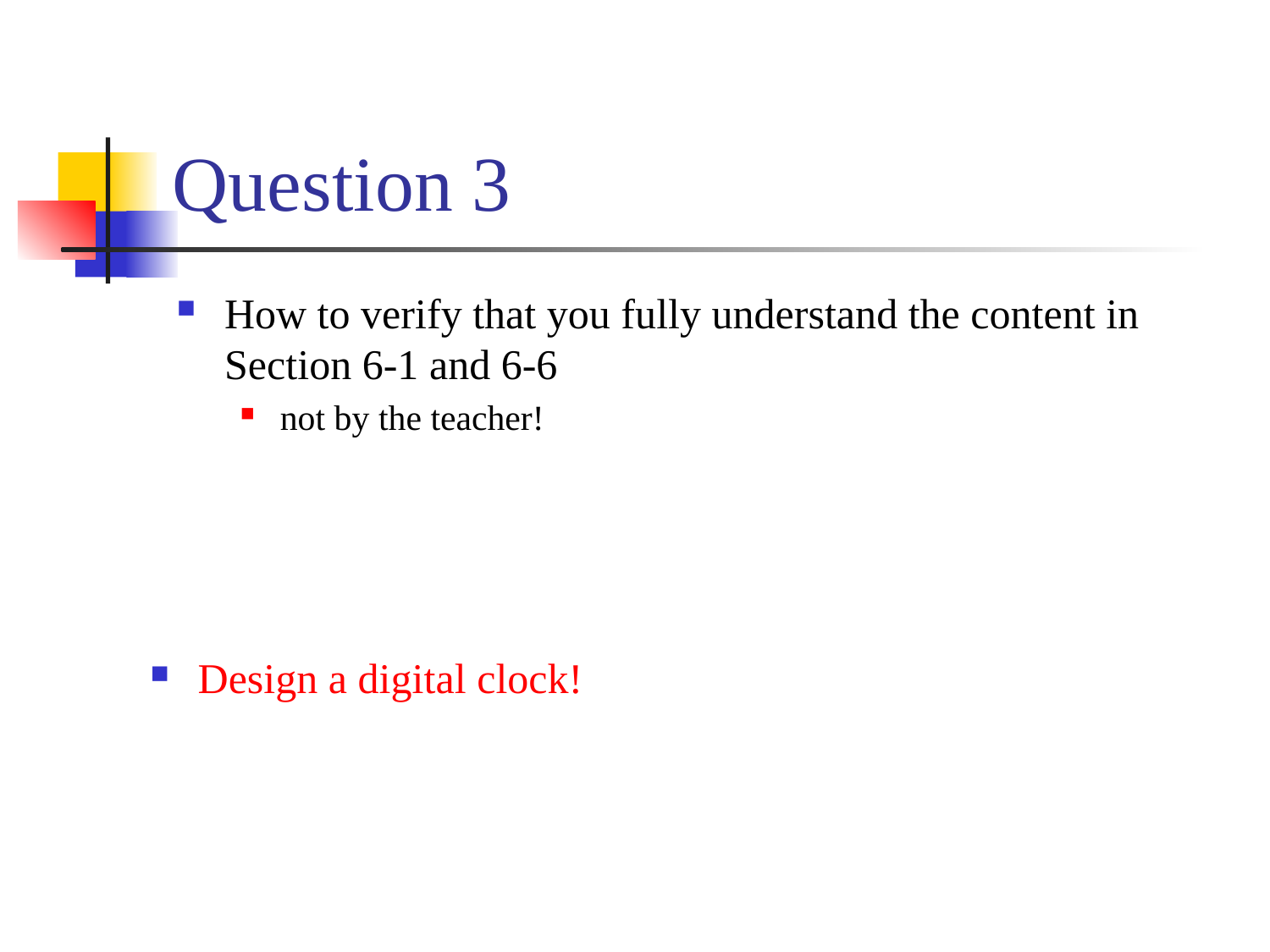

# Question 3
How to verify that you fully understand the content in Section 6-1 and 6-6
not by the teacher!
Design a digital clock!